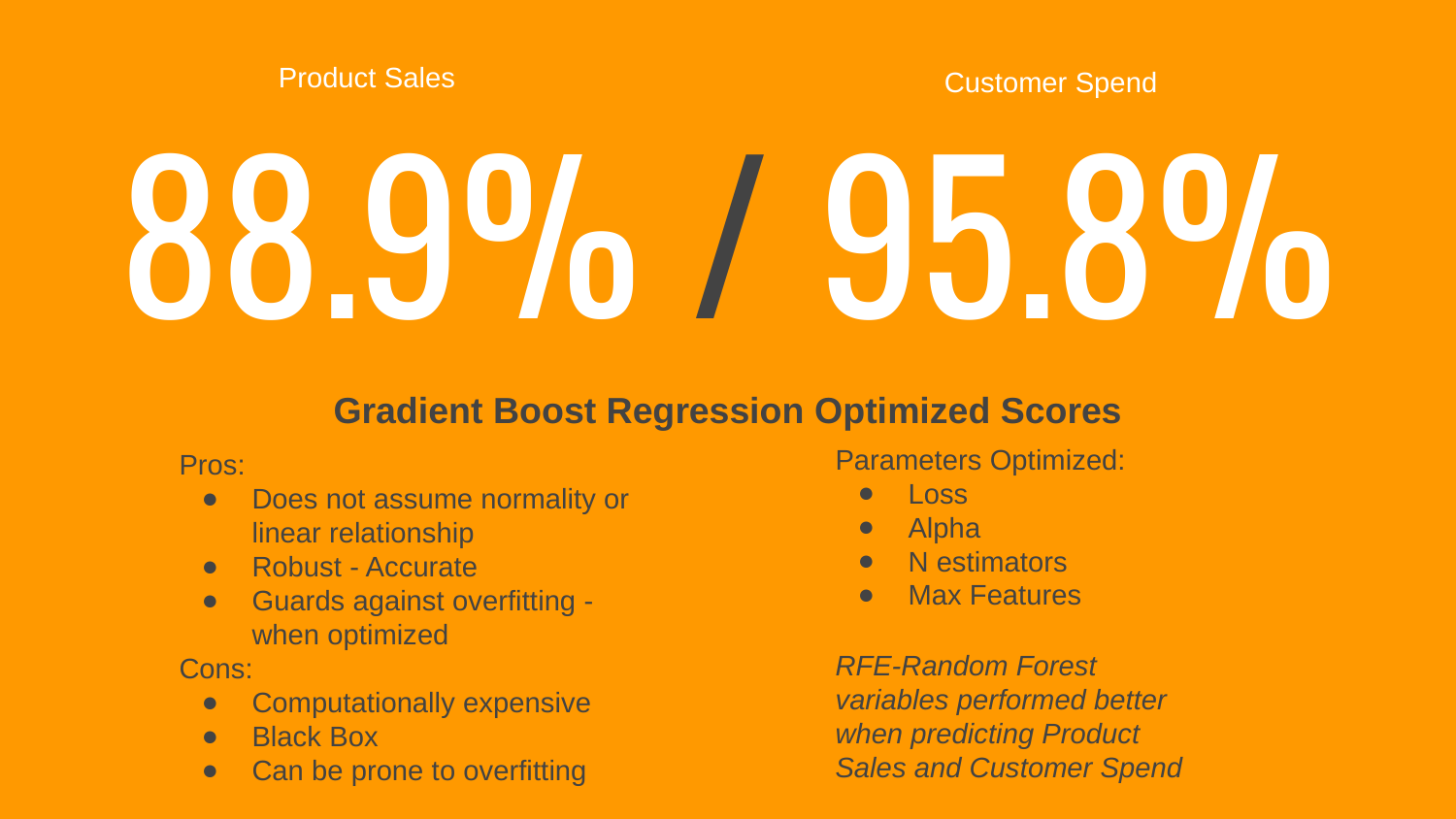

Product Sales
Customer Spend
# 88.9% / 95.8%
Gradient Boost Regression Optimized Scores

Parameters Optimized:
Loss
Alpha
N estimators
Max Features

Pros:
Does not assume normality or linear relationship
Robust - Accurate
Guards against overfitting - when optimized
Cons:
Computationally expensive
Black Box
Can be prone to overfitting
RFE-Random Forest variables performed better when predicting Product Sales and Customer Spend